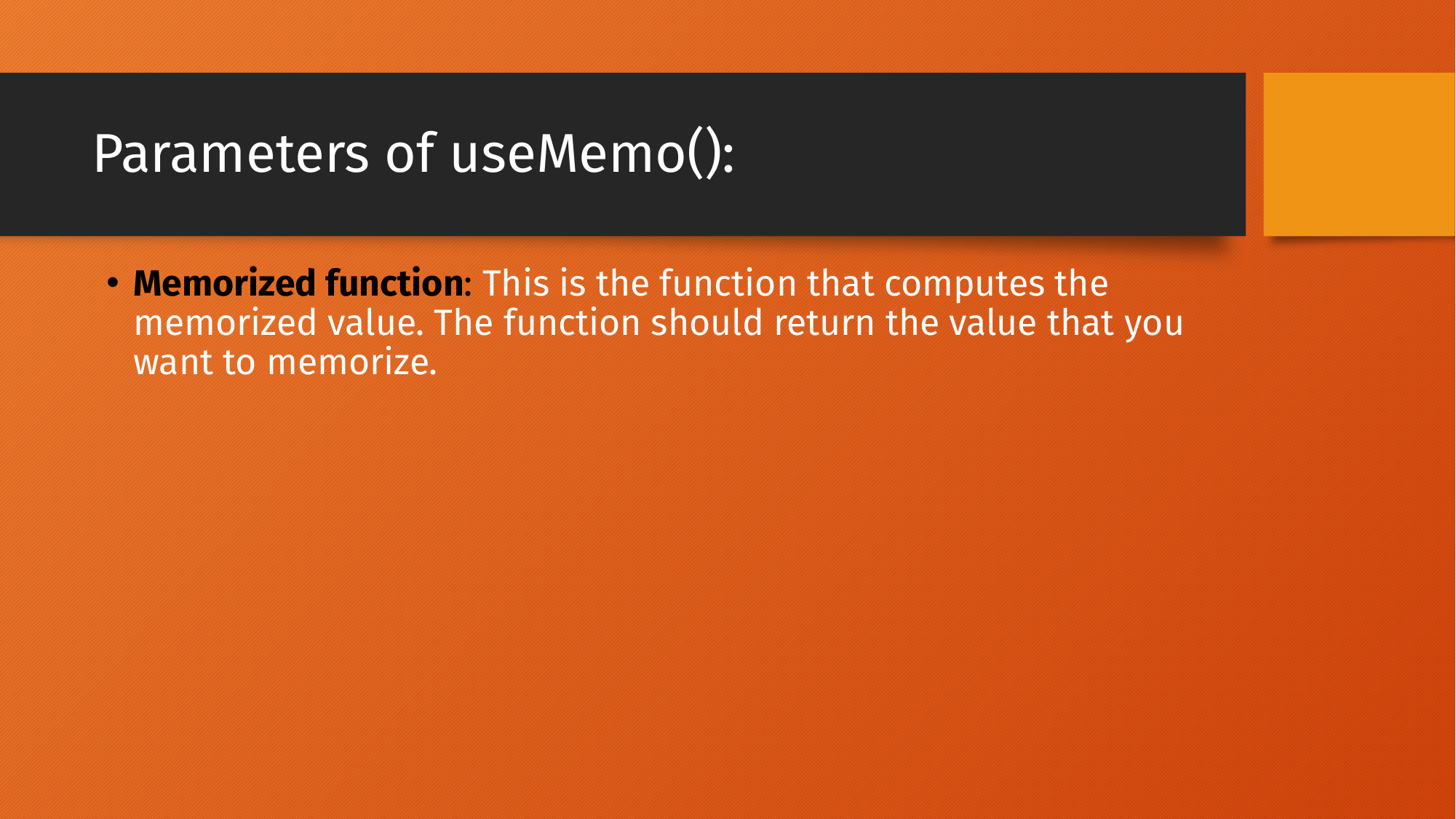

# Parameters of useMemo():
Memorized function: This is the function that computes the memorized value. The function should return the value that you want to memorize.